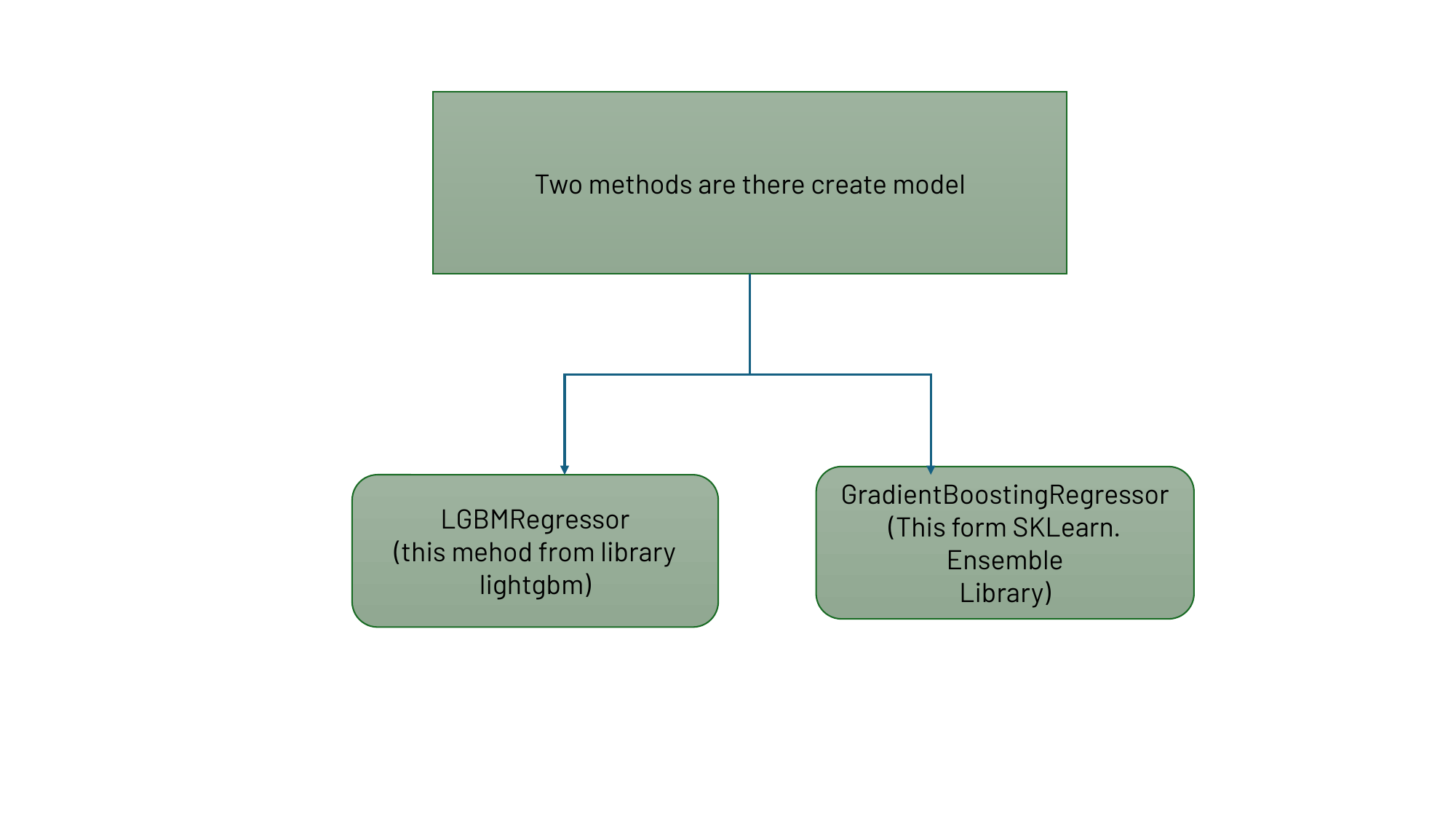

Two methods are there create model
GradientBoostingRegressor
(This form SKLearn. Ensemble
Library)
LGBMRegressor
(this mehod from library lightgbm)